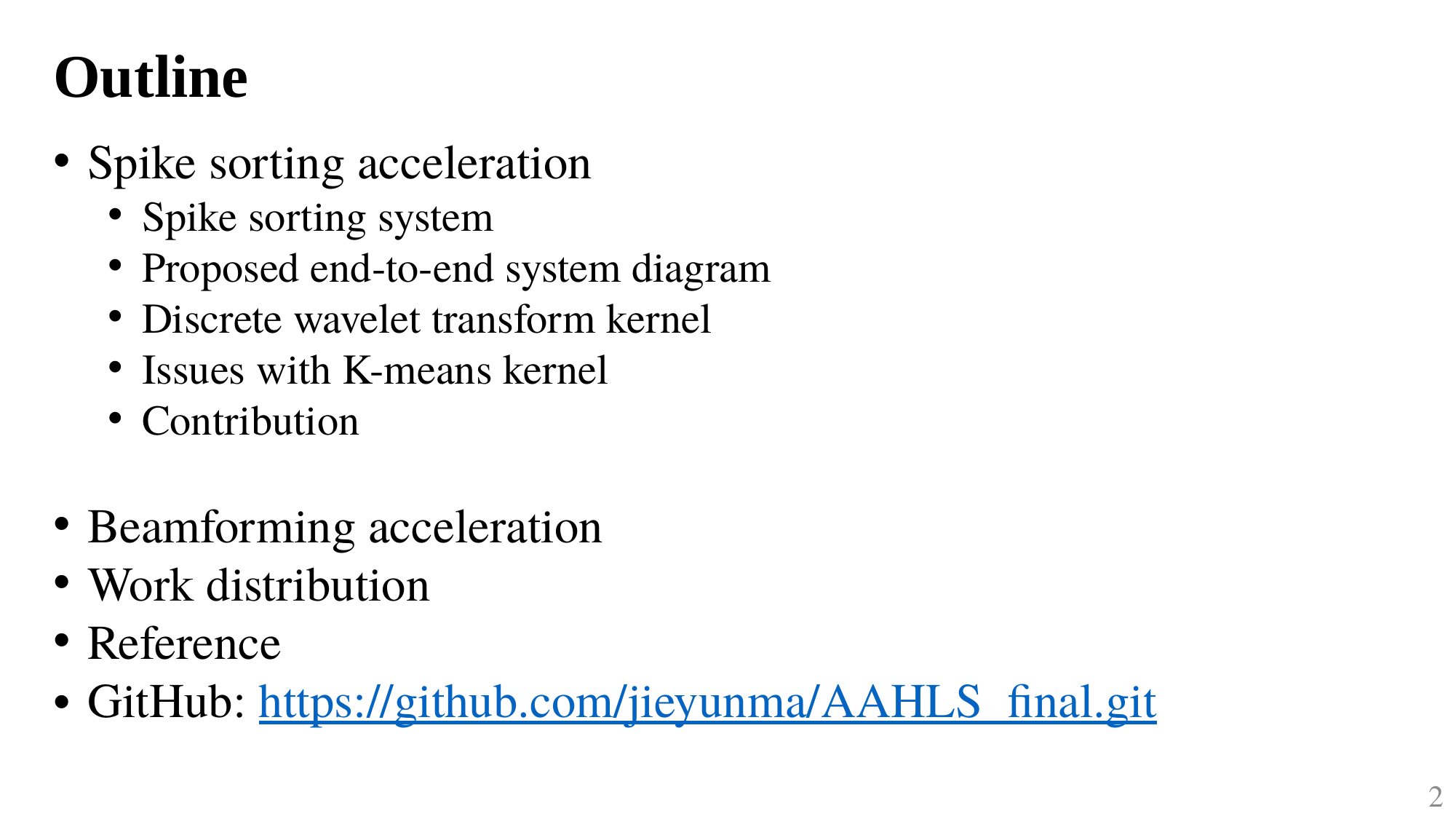

# Outline
Spike sorting acceleration
Spike sorting system
Proposed end-to-end system diagram
Discrete wavelet transform kernel
Issues with K-means kernel
Contribution

Beamforming acceleration
Work distribution
Reference
GitHub: https://github.com/jieyunma/AAHLS_final.git

2